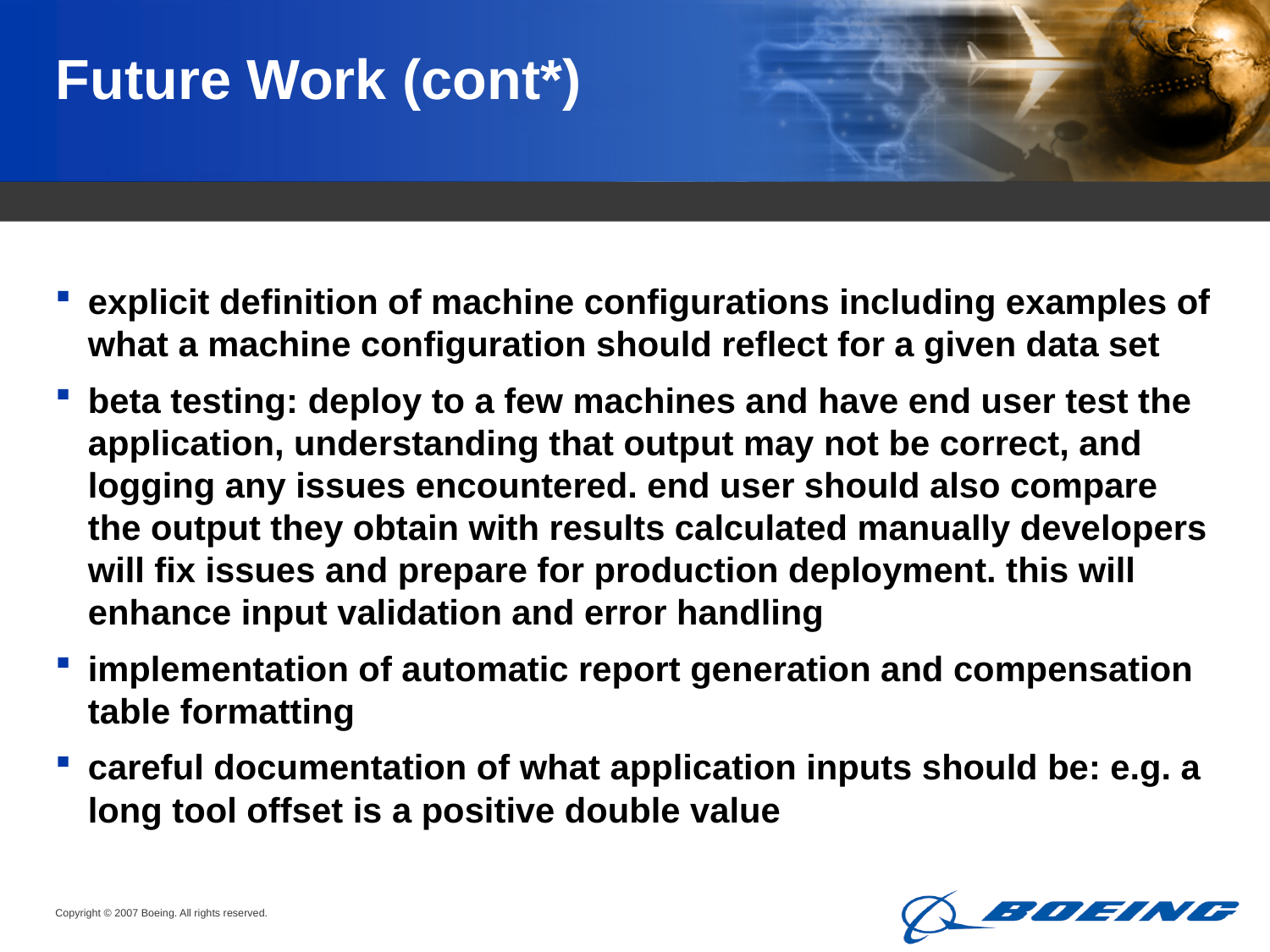

# Future Work (cont*)
explicit definition of machine configurations including examples of what a machine configuration should reflect for a given data set
beta testing: deploy to a few machines and have end user test the application, understanding that output may not be correct, and logging any issues encountered. end user should also compare the output they obtain with results calculated manually developers will fix issues and prepare for production deployment. this will enhance input validation and error handling
implementation of automatic report generation and compensation table formatting
careful documentation of what application inputs should be: e.g. a long tool offset is a positive double value